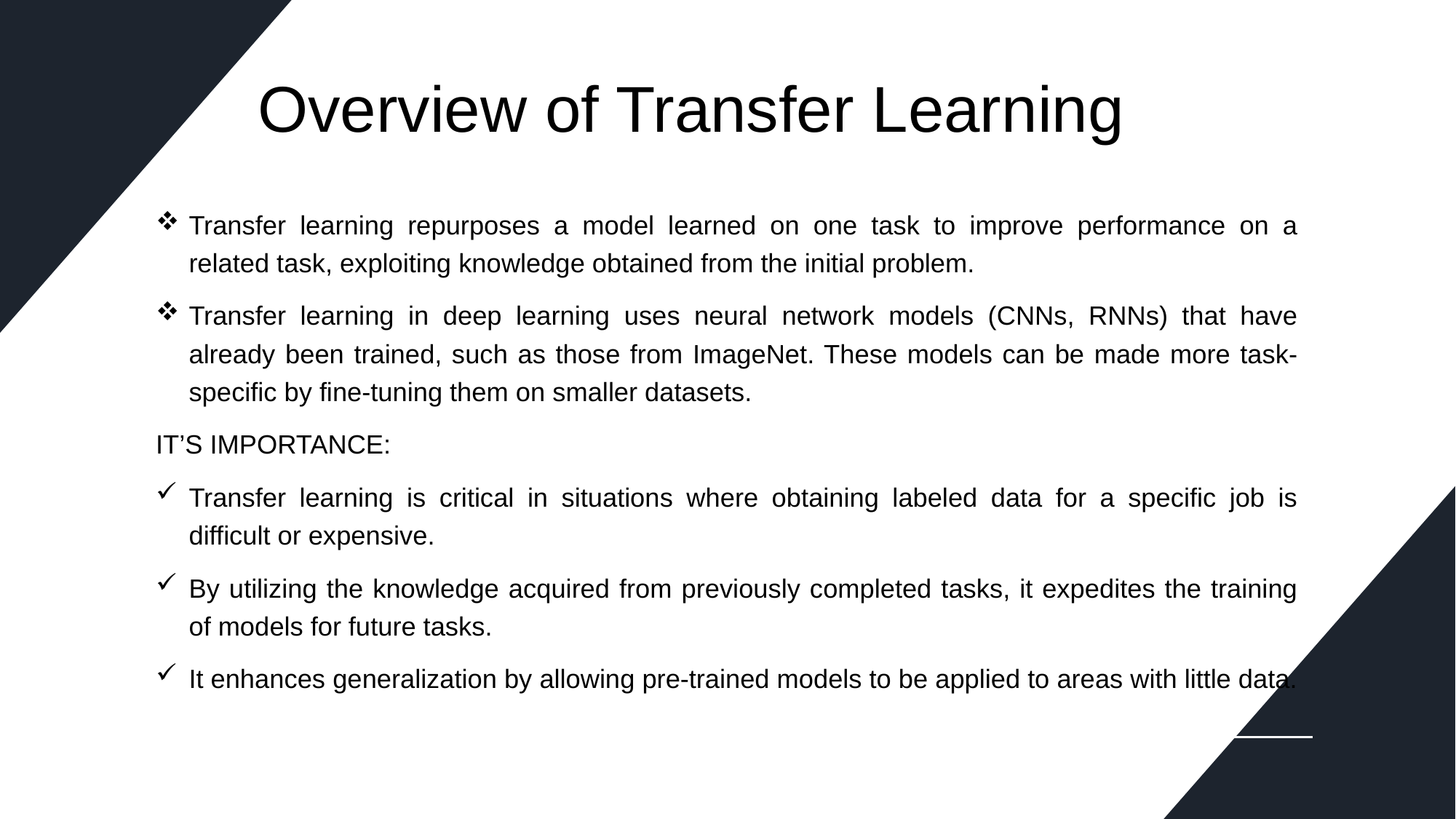

# Overview of Transfer Learning
Transfer learning repurposes a model learned on one task to improve performance on a related task, exploiting knowledge obtained from the initial problem.
Transfer learning in deep learning uses neural network models (CNNs, RNNs) that have already been trained, such as those from ImageNet. These models can be made more task-specific by fine-tuning them on smaller datasets.
IT’S IMPORTANCE:
Transfer learning is critical in situations where obtaining labeled data for a specific job is difficult or expensive.
By utilizing the knowledge acquired from previously completed tasks, it expedites the training of models for future tasks.
It enhances generalization by allowing pre-trained models to be applied to areas with little data.